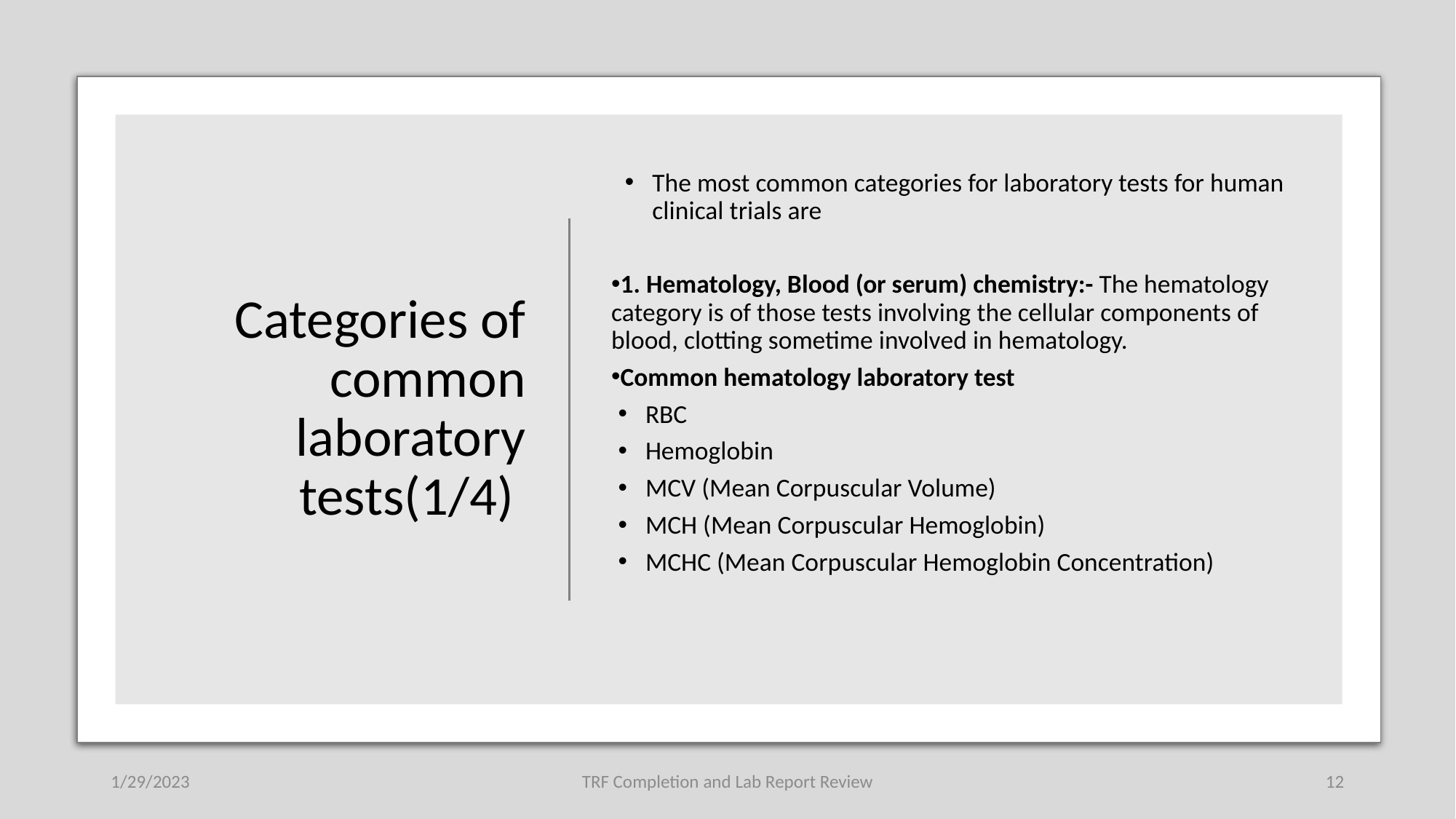

Categories of common laboratory tests(1/4)
The most common categories for laboratory tests for human clinical trials are

1. Hematology, Blood (or serum) chemistry:- The hematology category is of those tests involving the cellular components of blood, clotting sometime involved in hematology.
Common hematology laboratory test
RBC
Hemoglobin
MCV (Mean Corpuscular Volume)
MCH (Mean Corpuscular Hemoglobin)
MCHC (Mean Corpuscular Hemoglobin Concentration)

1/29/2023
TRF Completion and Lab Report Review
12